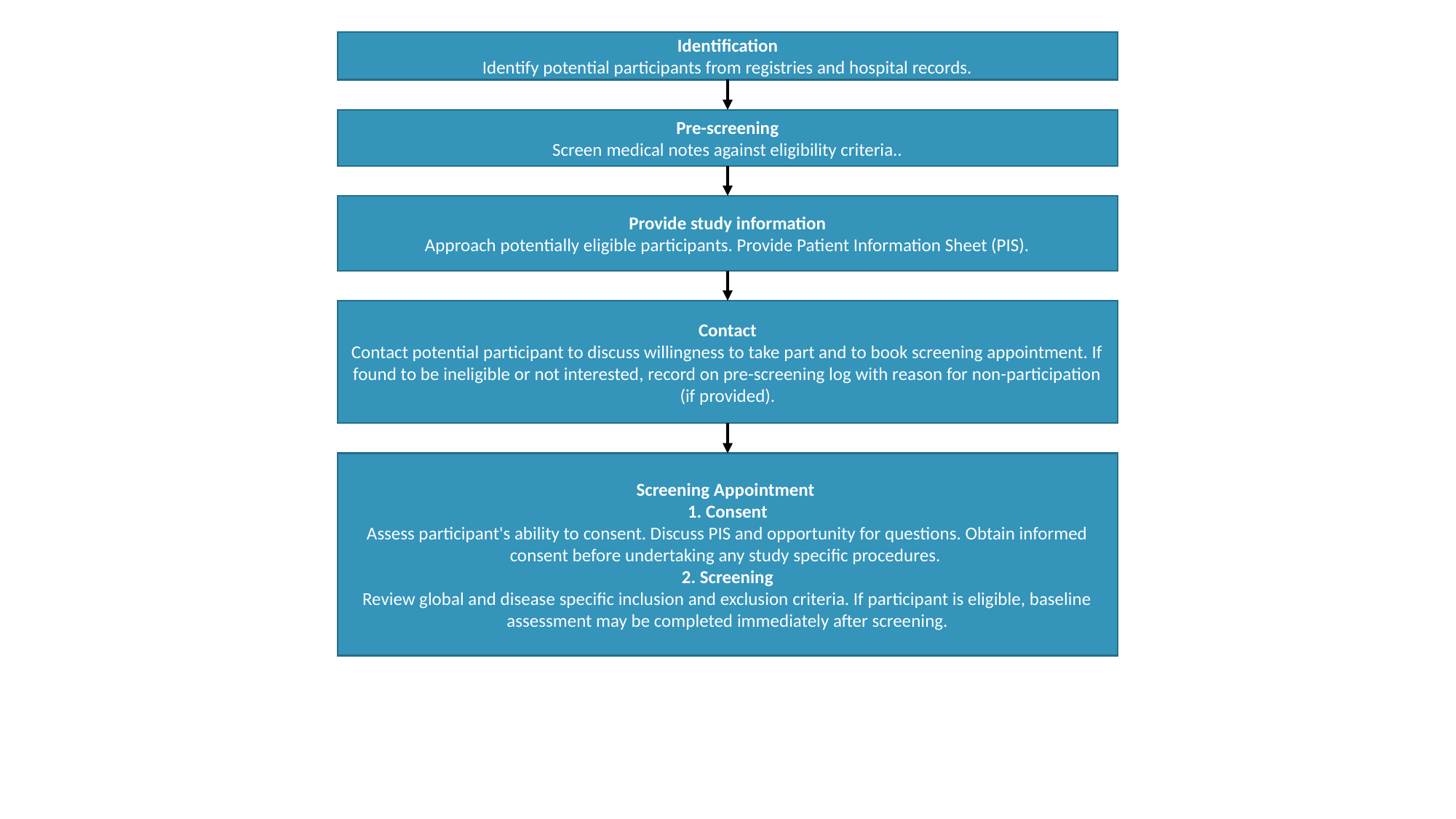

Identification
Identify potential participants from registries and hospital records.
Pre-screening
Screen medical notes against eligibility criteria..
Provide study information
Approach potentially eligible participants. Provide Patient Information Sheet (PIS).
Contact
Contact potential participant to discuss willingness to take part and to book screening appointment. If found to be ineligible or not interested, record on pre-screening log with reason for non-participation (if provided).
﻿Screening Appointment
1. Consent
Assess participant's ability to consent. Discuss PIS and opportunity for questions. Obtain informed consent before undertaking any study specific procedures.
2. Screening
Review global and disease specific inclusion and exclusion criteria. If participant is eligible, baseline assessment may be completed immediately after screening.